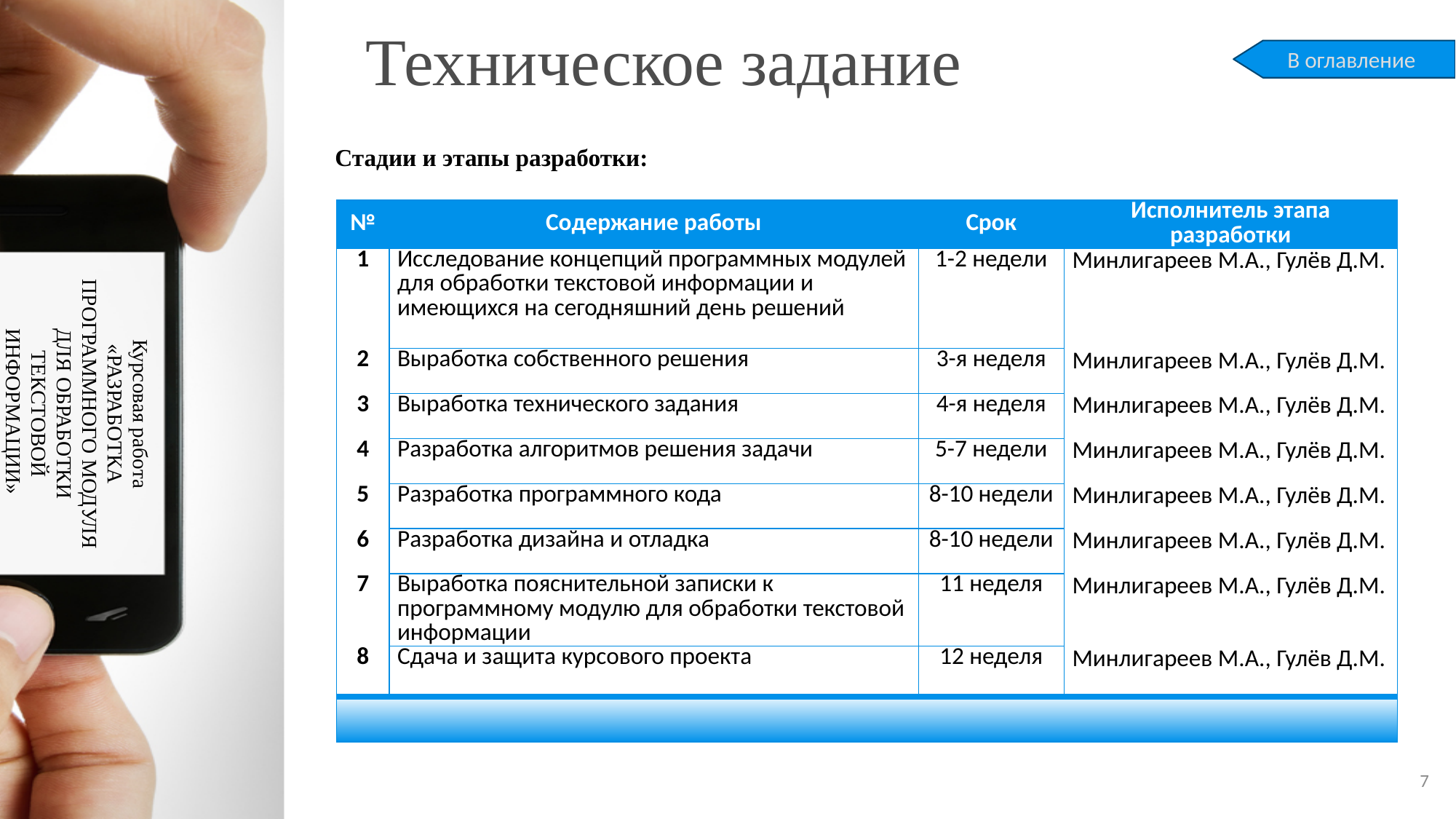

# Техническое задание
В оглавление
Стадии и этапы разработки:
| № | Содержание работы | Срок | Исполнитель этапа разработки |
| --- | --- | --- | --- |
| 1 | Исследование концепций программных модулей для обработки текстовой информации и имеющихся на сегодняшний день решений | 1-2 недели | Минлигареев М.А., Гулёв Д.М. |
| 2 | Выработка собственного решения | 3-я неделя | Минлигареев М.А., Гулёв Д.М. |
| 3 | Выработка технического задания | 4-я неделя | Минлигареев М.А., Гулёв Д.М. |
| 4 | Разработка алгоритмов решения задачи | 5-7 недели | Минлигареев М.А., Гулёв Д.М. |
| 5 | Разработка программного кода | 8-10 недели | Минлигареев М.А., Гулёв Д.М. |
| 6 | Разработка дизайна и отладка | 8-10 недели | Минлигареев М.А., Гулёв Д.М. |
| 7 | Выработка пояснительной записки к программному модулю для обработки текстовой информации | 11 неделя | Минлигареев М.А., Гулёв Д.М. |
| 8 | Сдача и защита курсового проекта | 12 неделя | Минлигареев М.А., Гулёв Д.М. |
|  |  |  |  |
Курсовая работа
«РАЗРАБОТКА ПРОГРАММНОГО МОДУЛЯ ДЛЯ ОБРАБОТКИ ТЕКСТОВОЙ ИНФОРМАЦИИ»
7